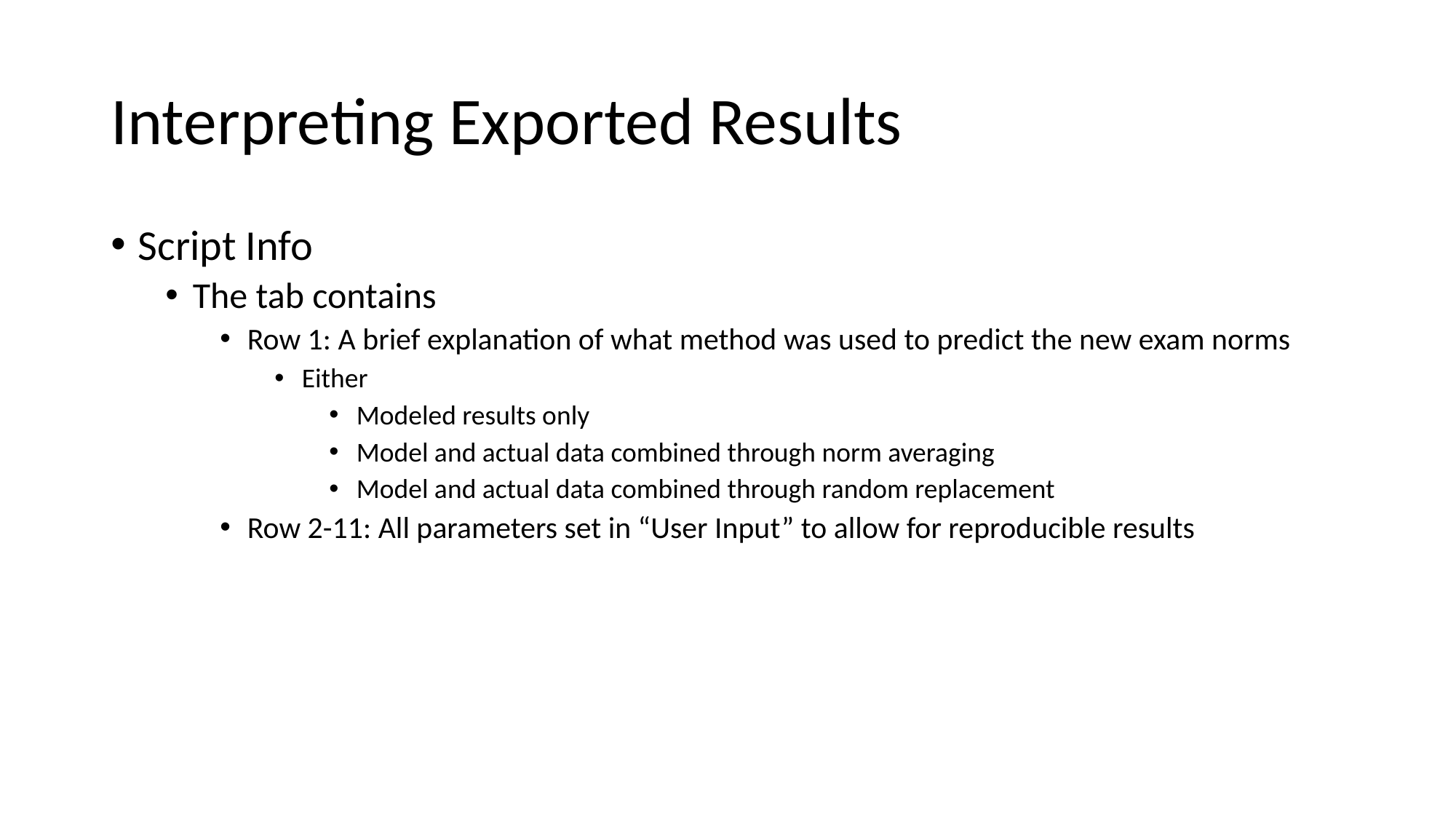

# Interpreting Exported Results
Script Info
The tab contains
Row 1: A brief explanation of what method was used to predict the new exam norms
Either
Modeled results only
Model and actual data combined through norm averaging
Model and actual data combined through random replacement
Row 2-11: All parameters set in “User Input” to allow for reproducible results